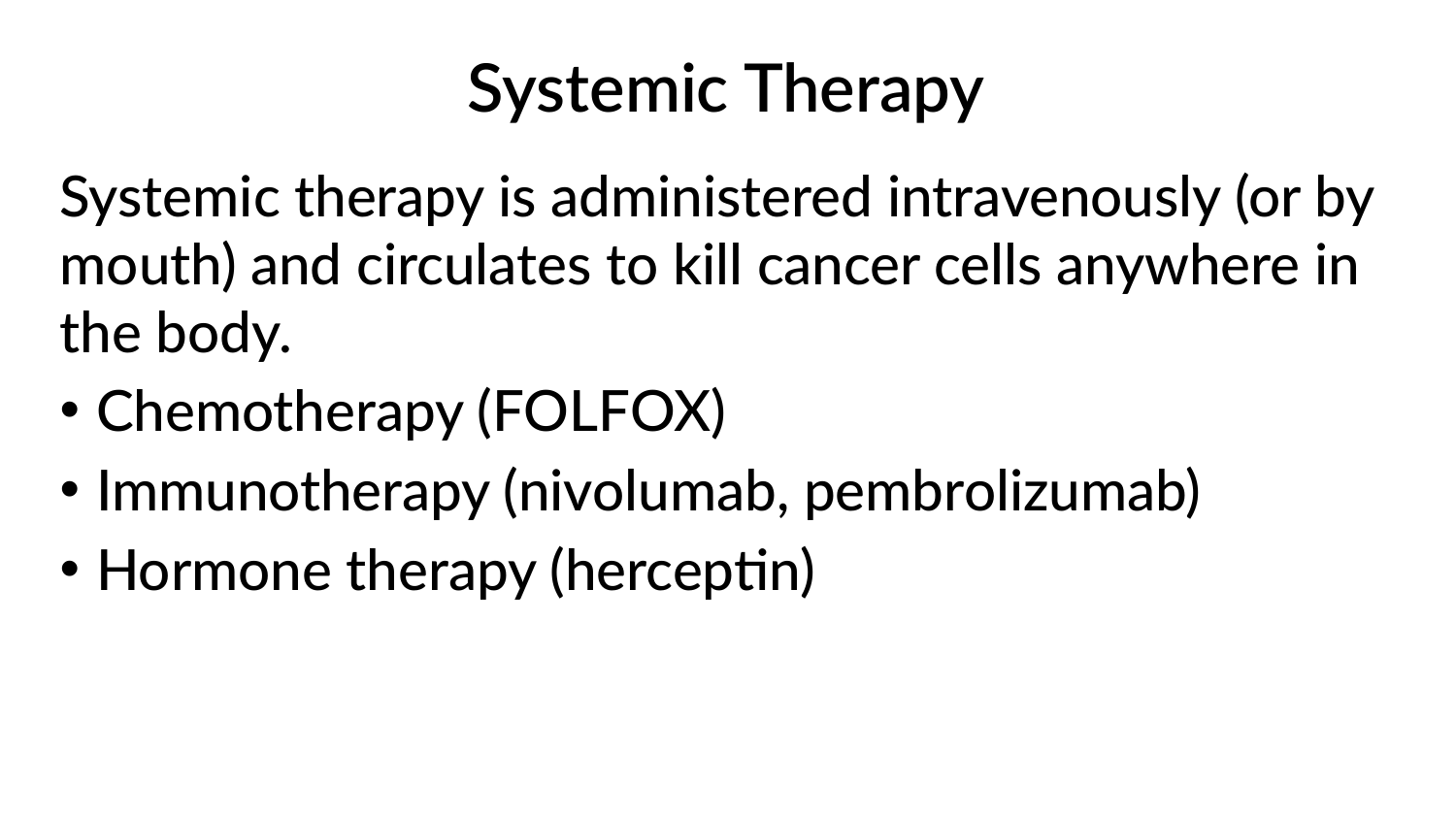

# Systemic Therapy
Systemic therapy is administered intravenously (or by mouth) and circulates to kill cancer cells anywhere in the body.
Chemotherapy (FOLFOX)
Immunotherapy (nivolumab, pembrolizumab)
Hormone therapy (herceptin)